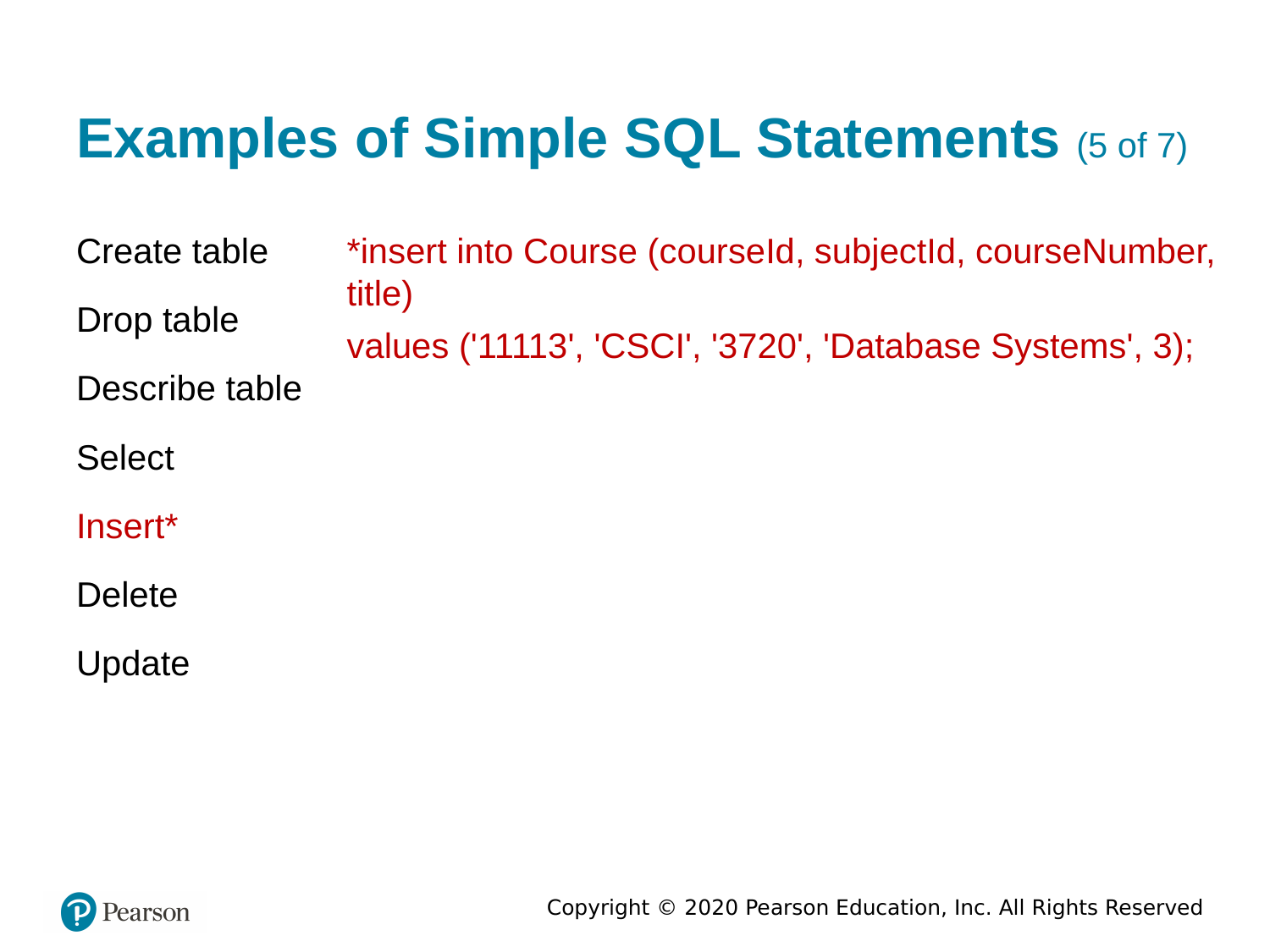

# Examples of Simple S Q L Statements (5 of 7)
Create table
Drop table
Describe table
Select
Insert*
Delete
Update
*insert into Course (courseId, subjectId, courseNumber, title)
values ('11113', 'CSCI', '3720', 'Database Systems', 3);